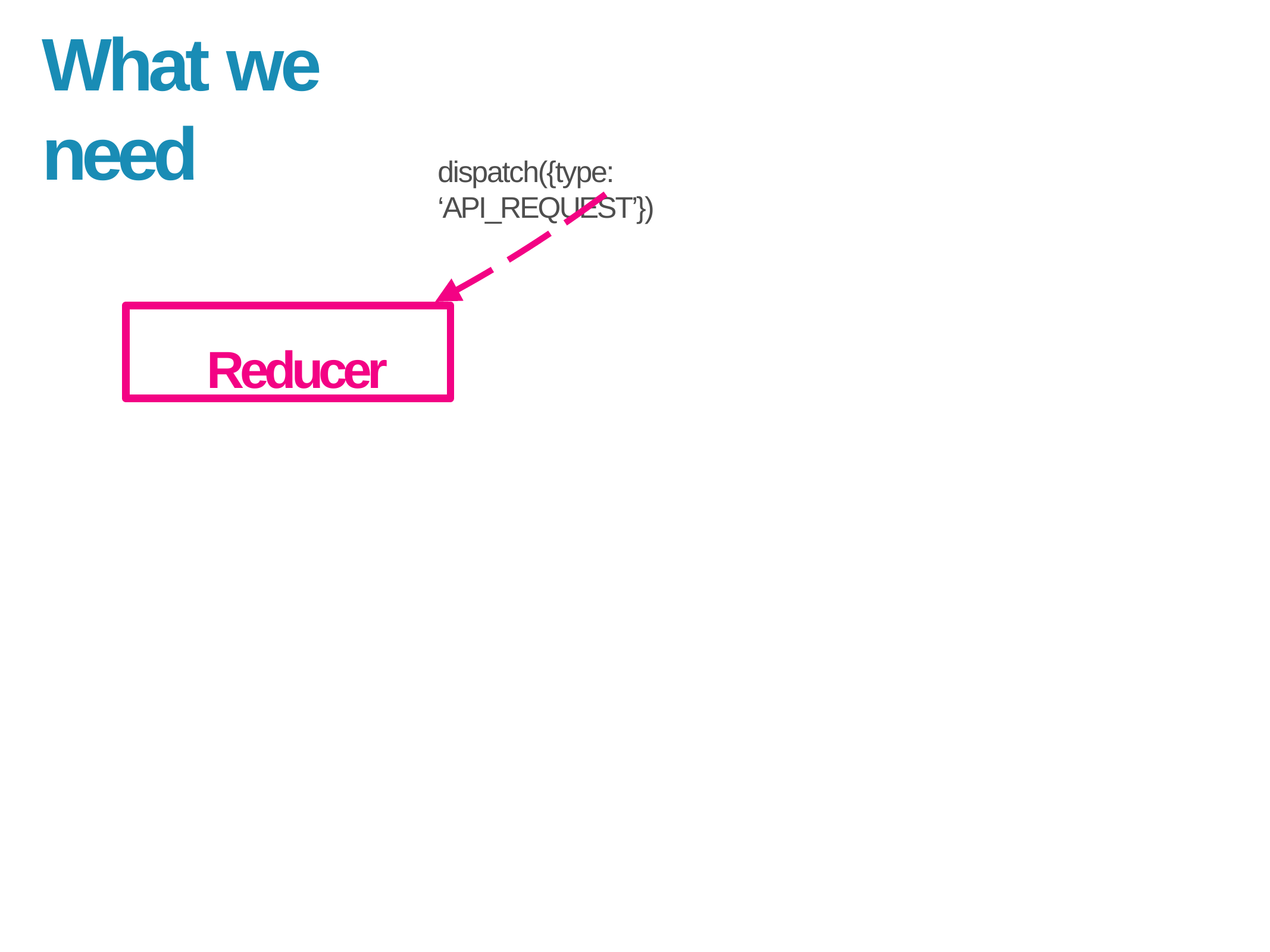

# What we need
dispatch({type: ‘API_REQUEST’})

Reducer